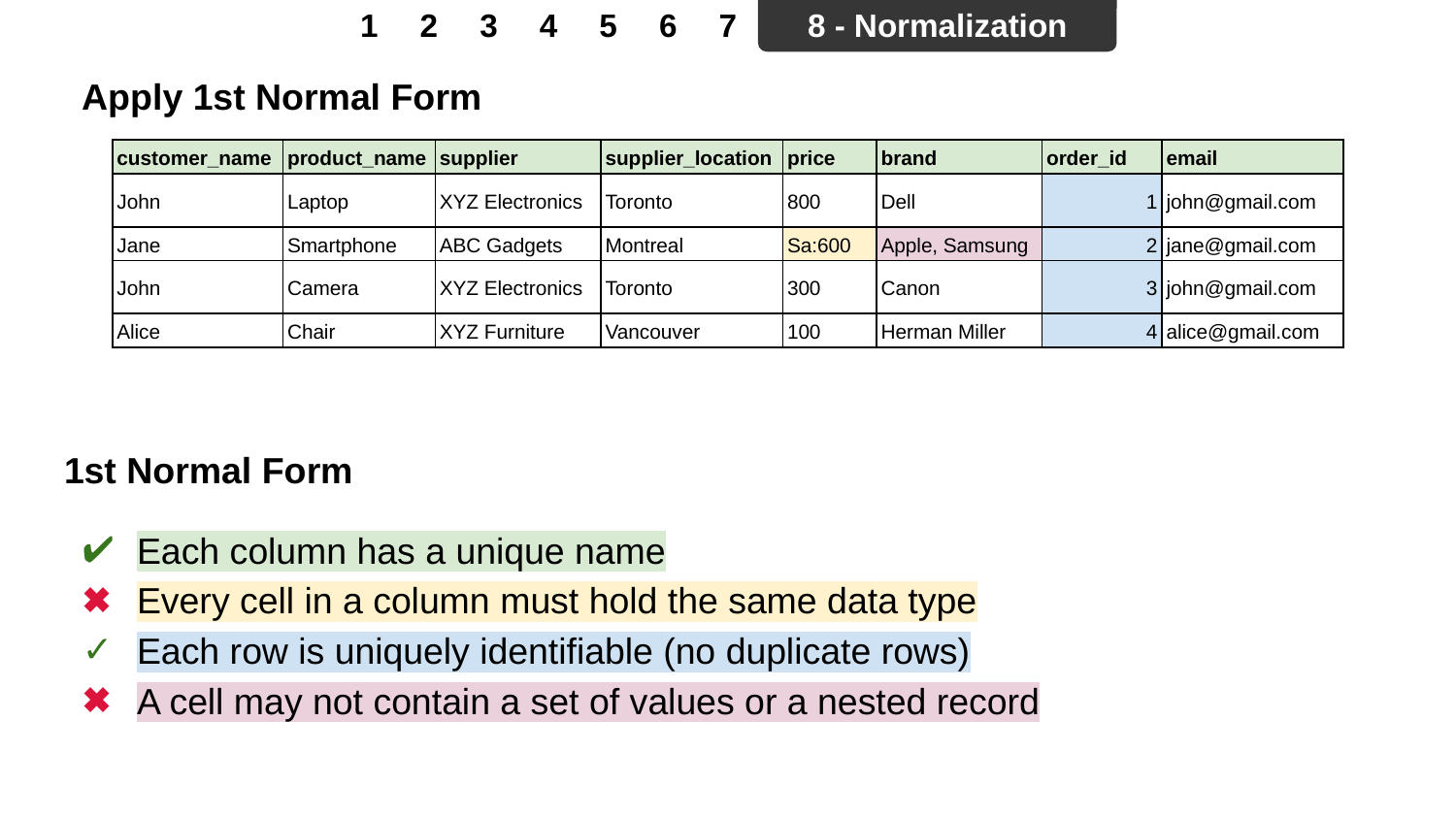

1
2
3
4
5
6
7
8 - Normalization

Apply 1st Normal Form
| customer\_name | product\_name | supplier | supplier\_location | price | brand | order\_id | email |
| --- | --- | --- | --- | --- | --- | --- | --- |
| John | Laptop | XYZ Electronics | Toronto | 800 | Dell | 1 | john@gmail.com |
| Jane | Smartphone | ABC Gadgets | Montreal | Sa:600 | Apple, Samsung | 2 | jane@gmail.com |
| John | Camera | XYZ Electronics | Toronto | 300 | Canon | 3 | john@gmail.com |
| Alice | Chair | XYZ Furniture | Vancouver | 100 | Herman Miller | 4 | alice@gmail.com |
# 1st Normal Form
Each column has a unique name
Every cell in a column must hold the same data type
Each row is uniquely identifiable (no duplicate rows)
A cell may not contain a set of values or a nested record